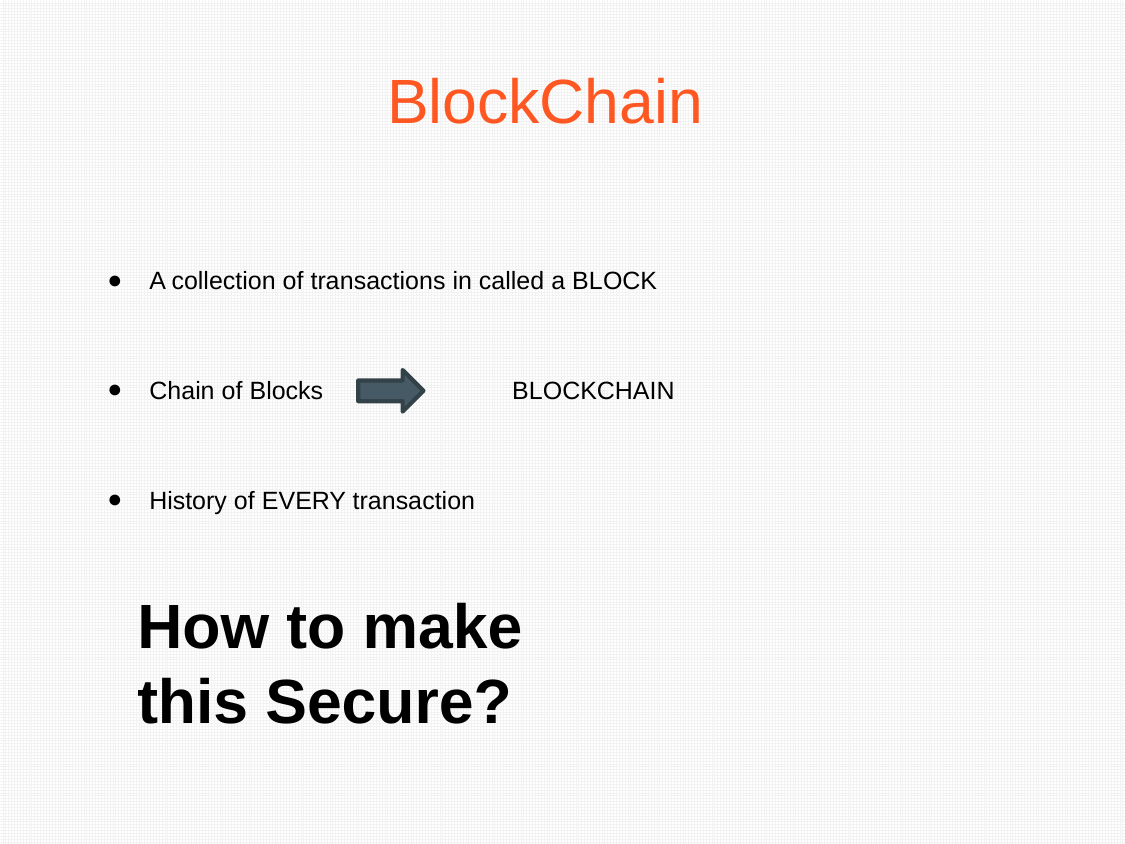

# BlockChain
A collection of transactions in called a BLOCK

Chain of Blocks	         BLOCKCHAIN

History of EVERY transaction

How to make this Secure?